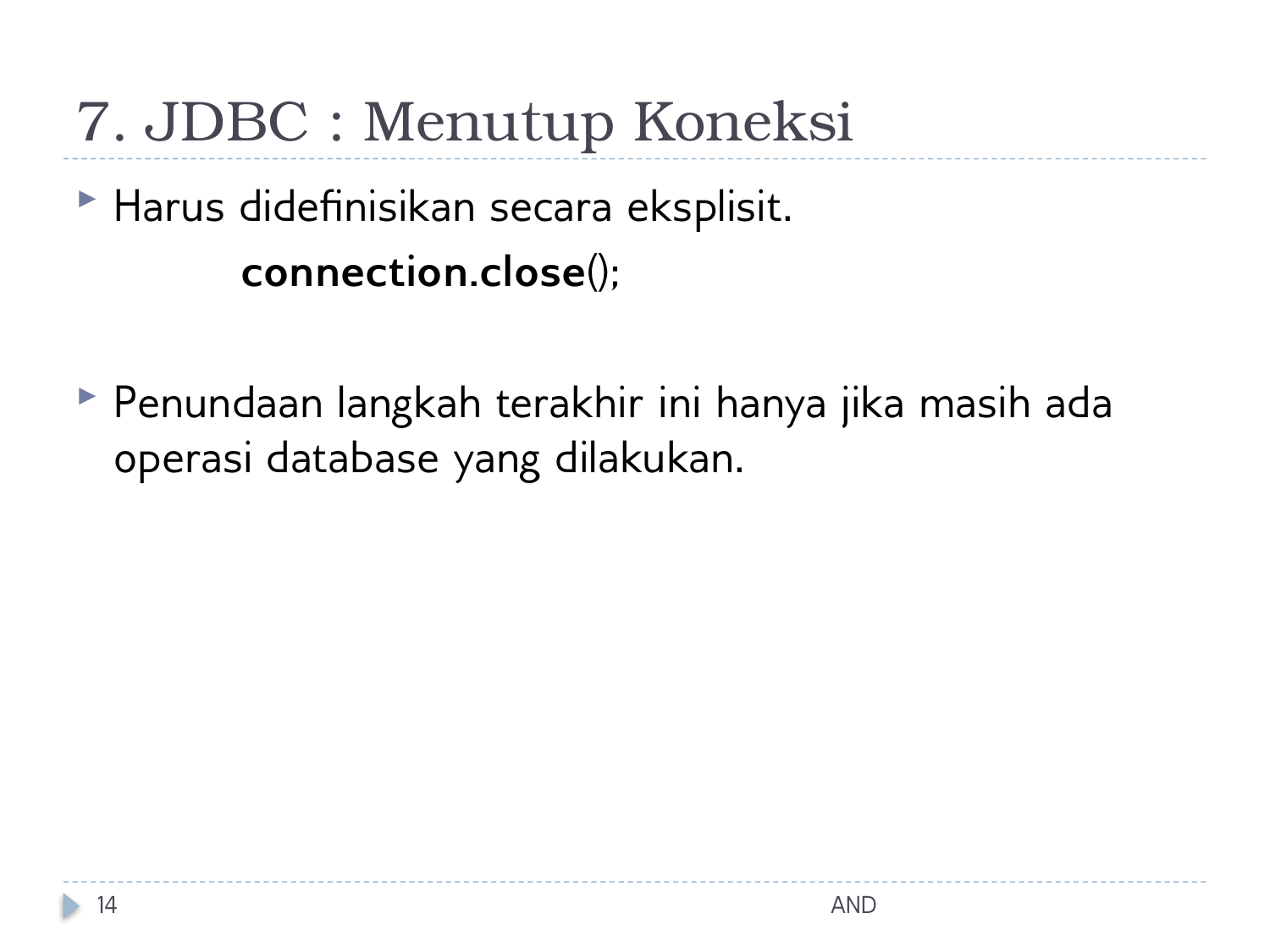

# 7. JDBC : Menutup Koneksi
Harus didefinisikan secara eksplisit.
		connection.close();

Penundaan langkah terakhir ini hanya jika masih ada operasi database yang dilakukan.
14
AND